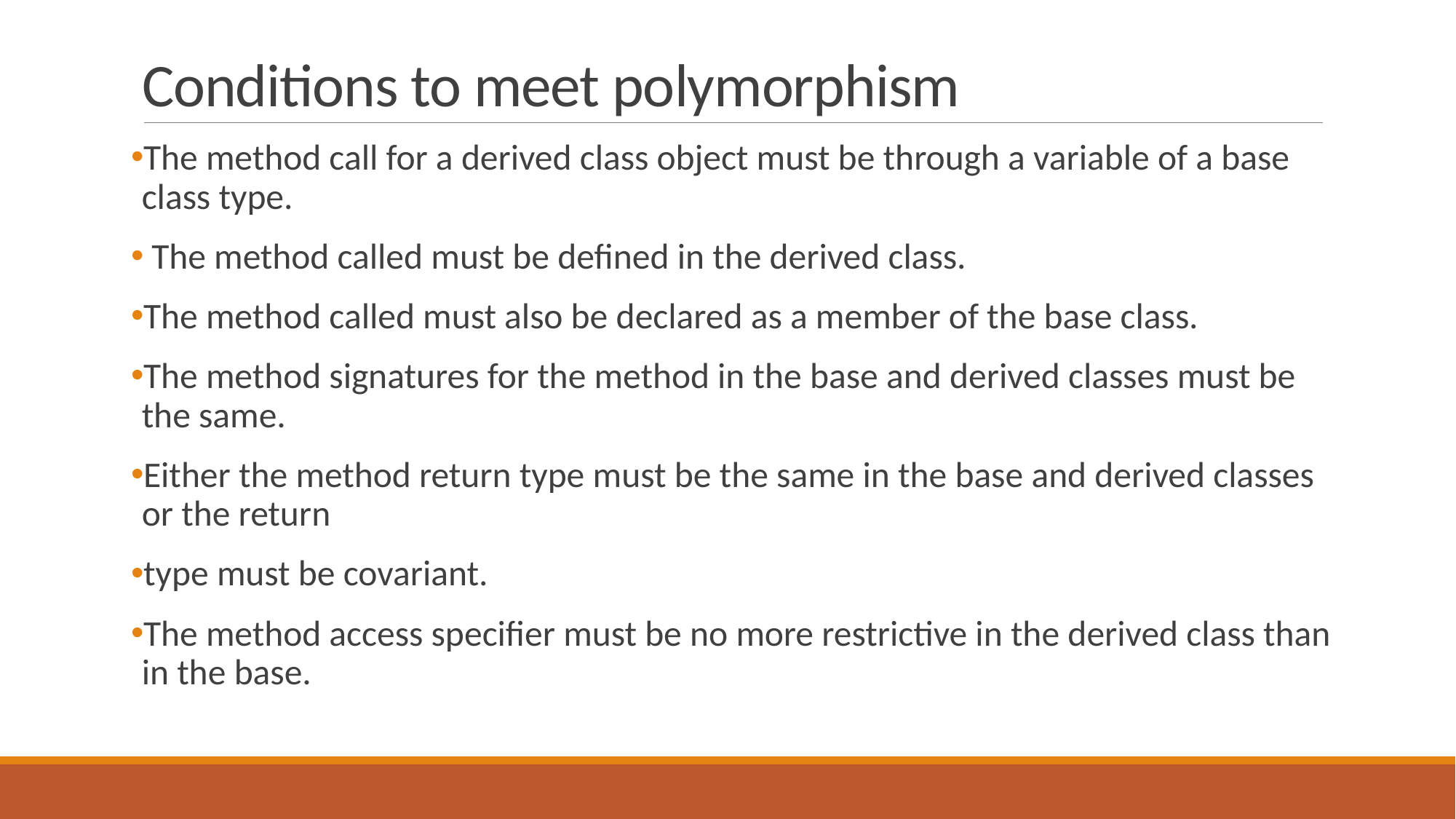

# Conditions to meet polymorphism
The method call for a derived class object must be through a variable of a base class type.
 The method called must be defined in the derived class.
The method called must also be declared as a member of the base class.
The method signatures for the method in the base and derived classes must be the same.
Either the method return type must be the same in the base and derived classes or the return
type must be covariant.
The method access specifier must be no more restrictive in the derived class than in the base.